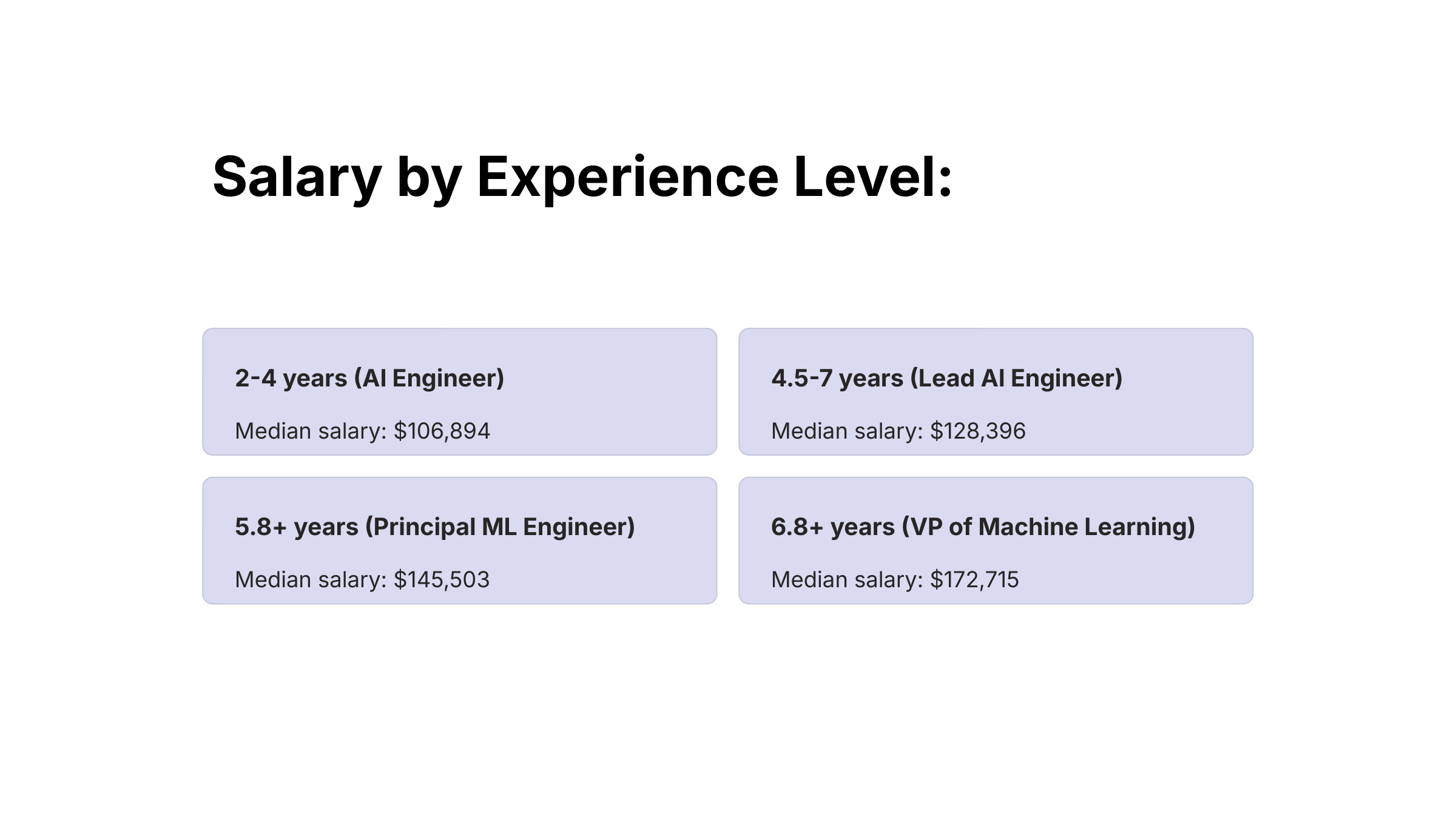

Salary by Experience Level:

2-4 years (AI Engineer)
4.5-7 years (Lead AI Engineer)
Median salary: $106,894
Median salary: $128,396

5.8+ years (Principal ML Engineer)
6.8+ years (VP of Machine Learning)
Median salary: $145,503
Median salary: $172,715